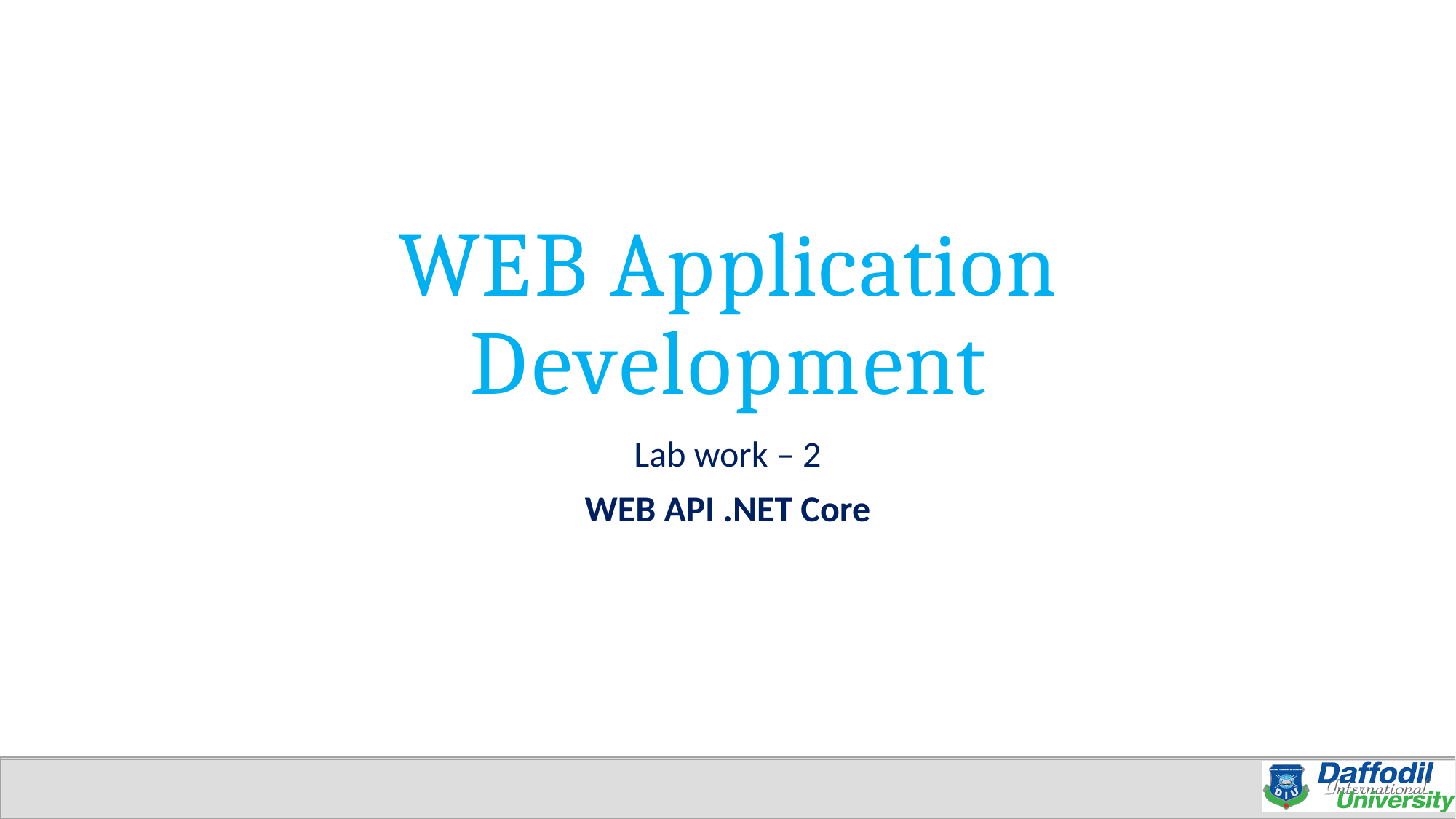

# WEB Application Development
Lab work – 2
WEB API .NET Core